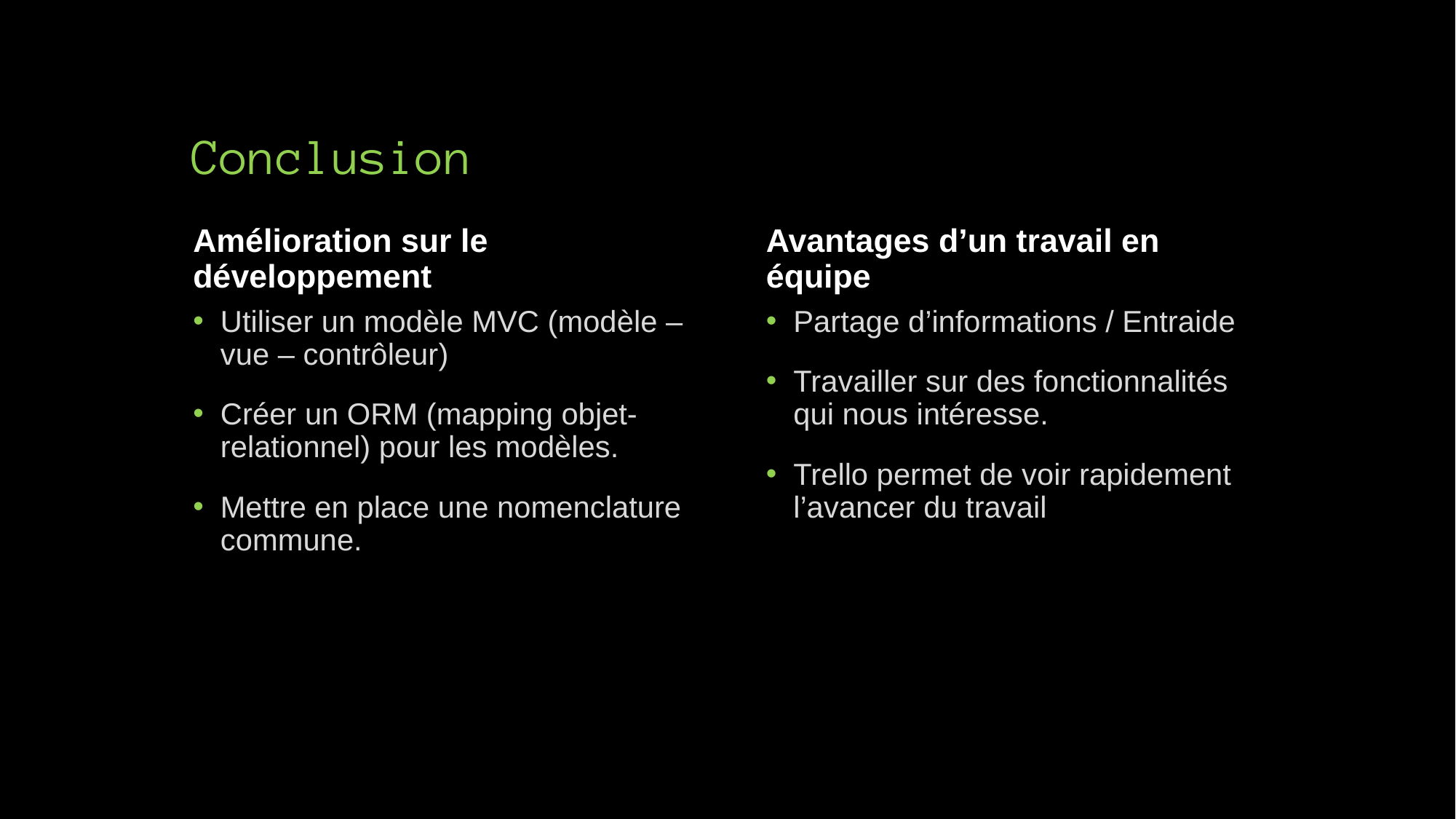

# Conclusion
Amélioration sur le développement
Avantages d’un travail en équipe
Utiliser un modèle MVC (modèle – vue – contrôleur)
Créer un ORM (mapping objet-relationnel) pour les modèles.
Mettre en place une nomenclature commune.
Partage d’informations / Entraide
Travailler sur des fonctionnalités qui nous intéresse.
Trello permet de voir rapidement l’avancer du travail